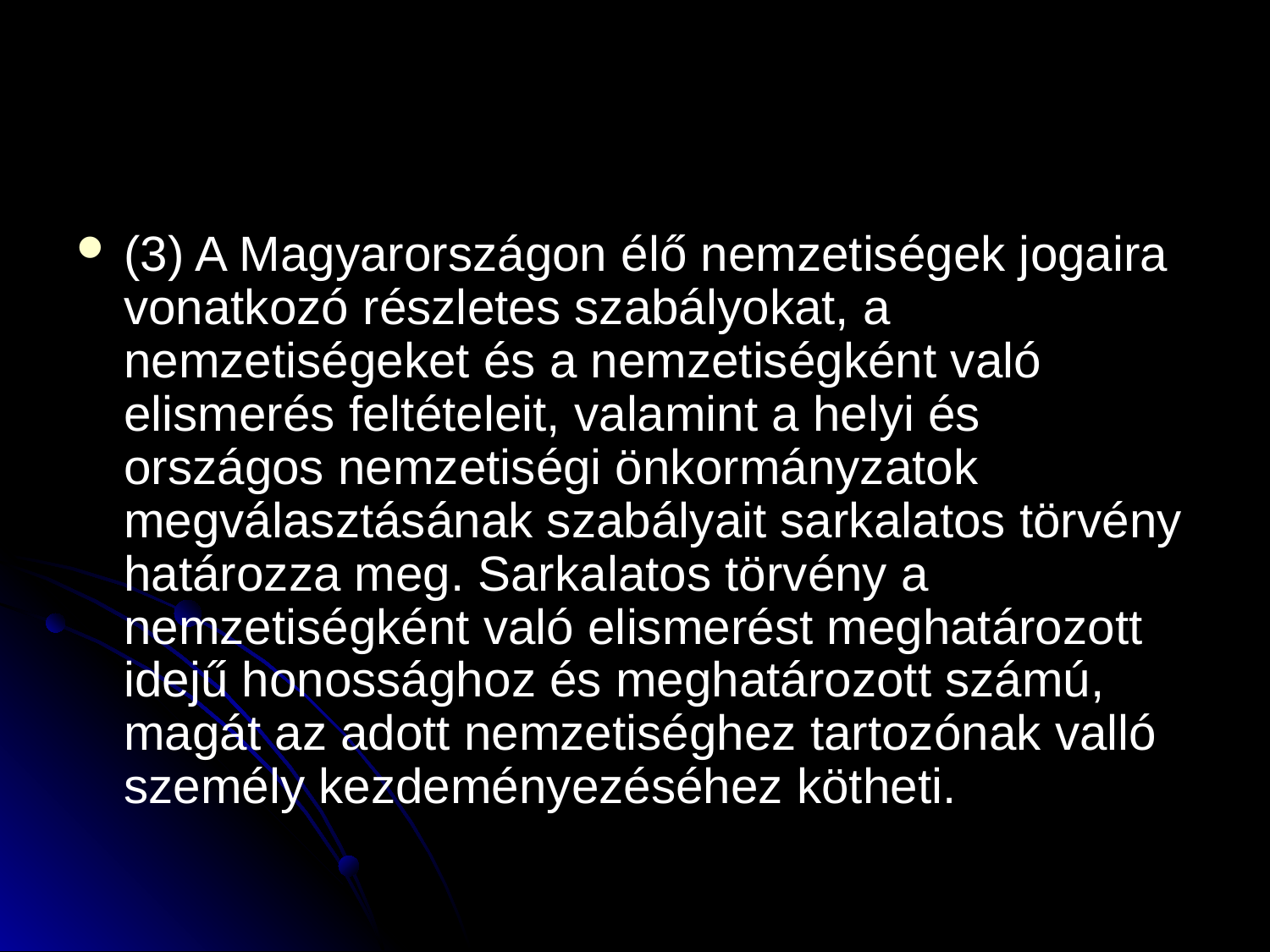

#
(3) A Magyarországon élő nemzetiségek jogaira vonatkozó részletes szabályokat, a nemzetiségeket és a nemzetiségként való elismerés feltételeit, valamint a helyi és országos nemzetiségi önkormányzatok megválasztásának szabályait sarkalatos törvény határozza meg. Sarkalatos törvény a nemzetiségként való elismerést meghatározott idejű honossághoz és meghatározott számú, magát az adott nemzetiséghez tartozónak valló személy kezdeményezéséhez kötheti.